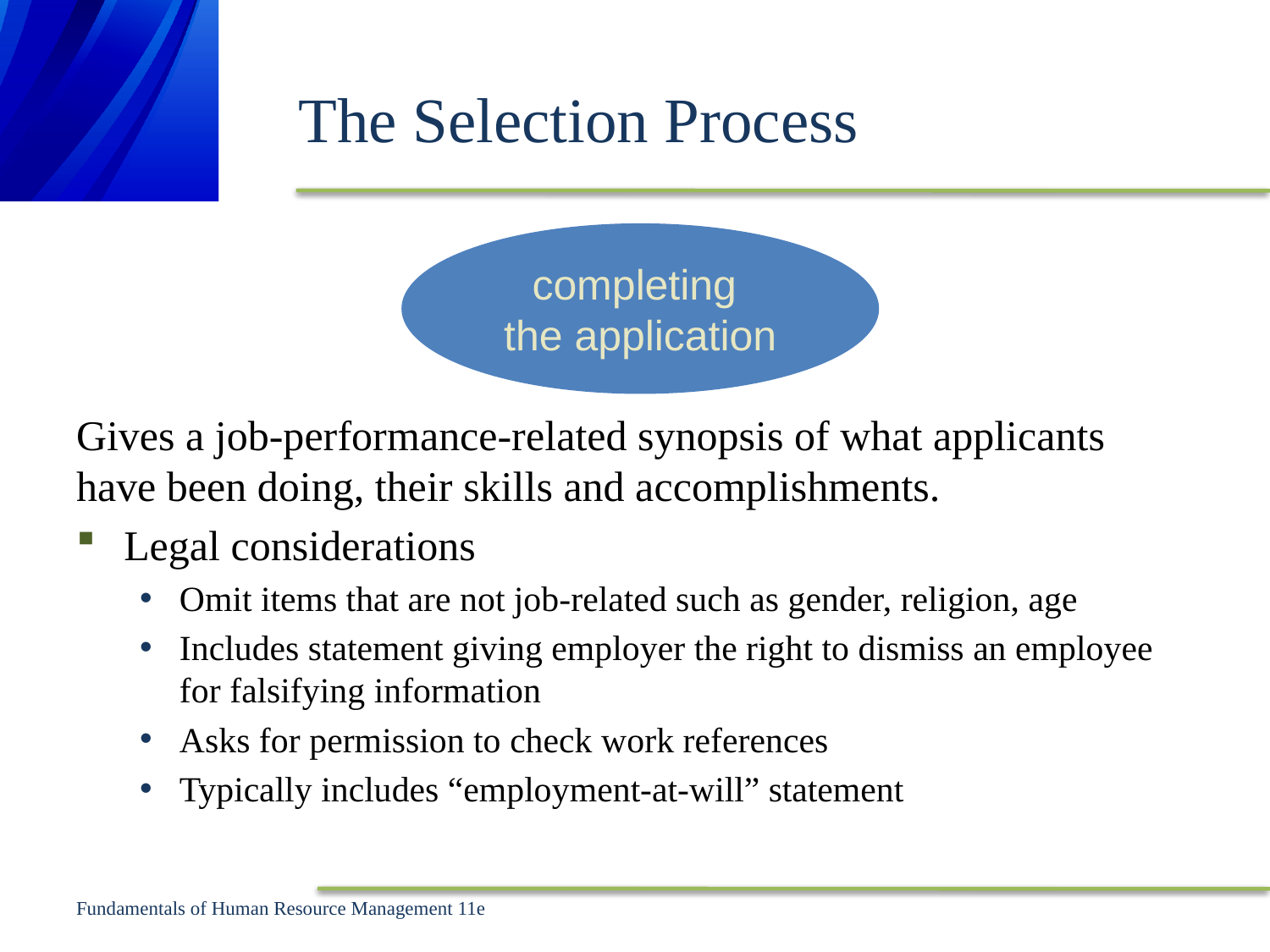

# The Selection Process
completing
the application
Gives a job-performance-related synopsis of what applicants have been doing, their skills and accomplishments.
Legal considerations
Omit items that are not job-related such as gender, religion, age
Includes statement giving employer the right to dismiss an employee for falsifying information
Asks for permission to check work references
Typically includes “employment-at-will” statement

Fundamentals of Human Resource Management 11e